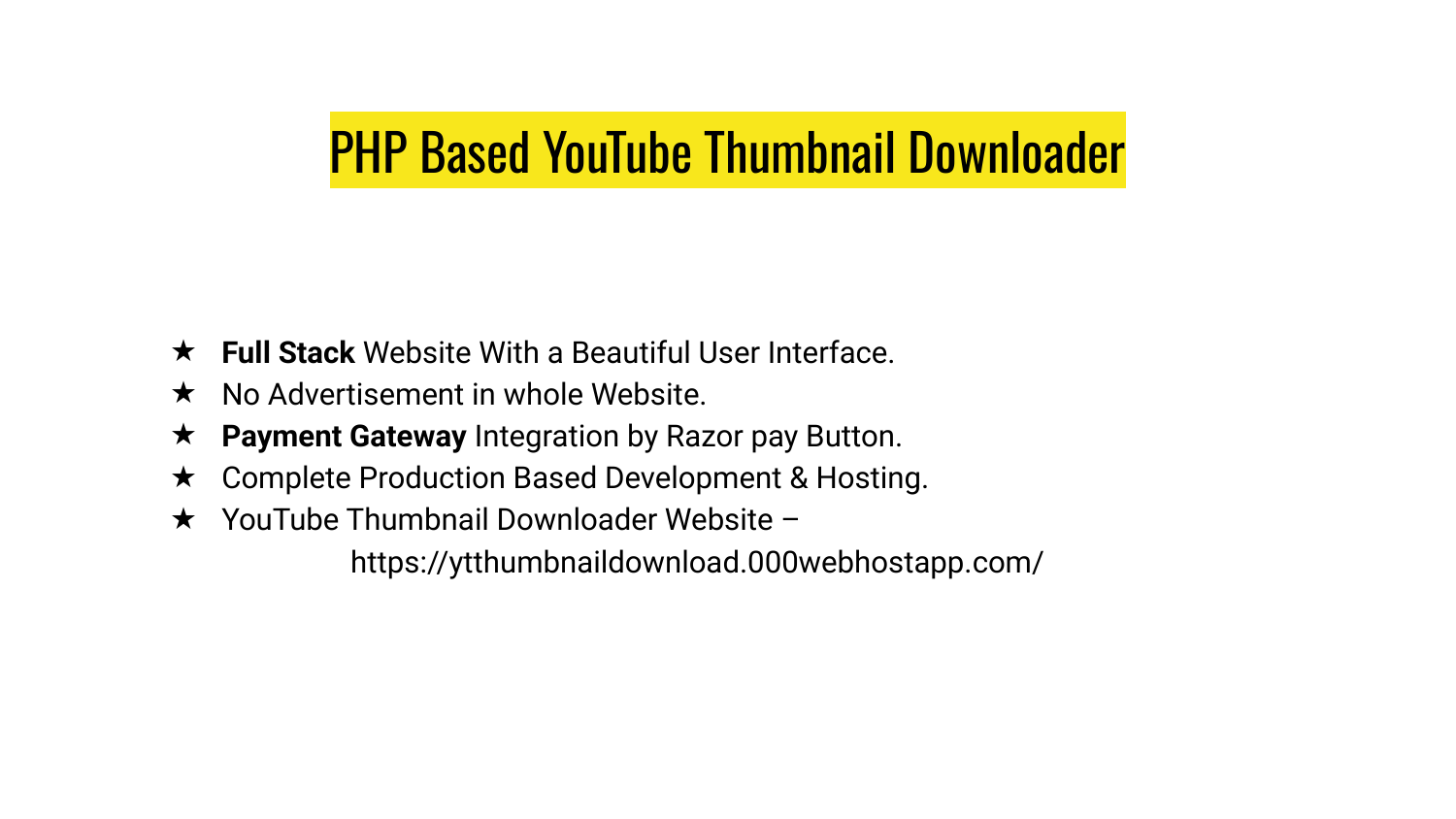

# PHP Based YouTube Thumbnail Downloader
Full Stack Website With a Beautiful User Interface.
No Advertisement in whole Website.
Payment Gateway Integration by Razor pay Button.
Complete Production Based Development & Hosting.
YouTube Thumbnail Downloader Website –
                        https://ytthumbnaildownload.000webhostapp.com/